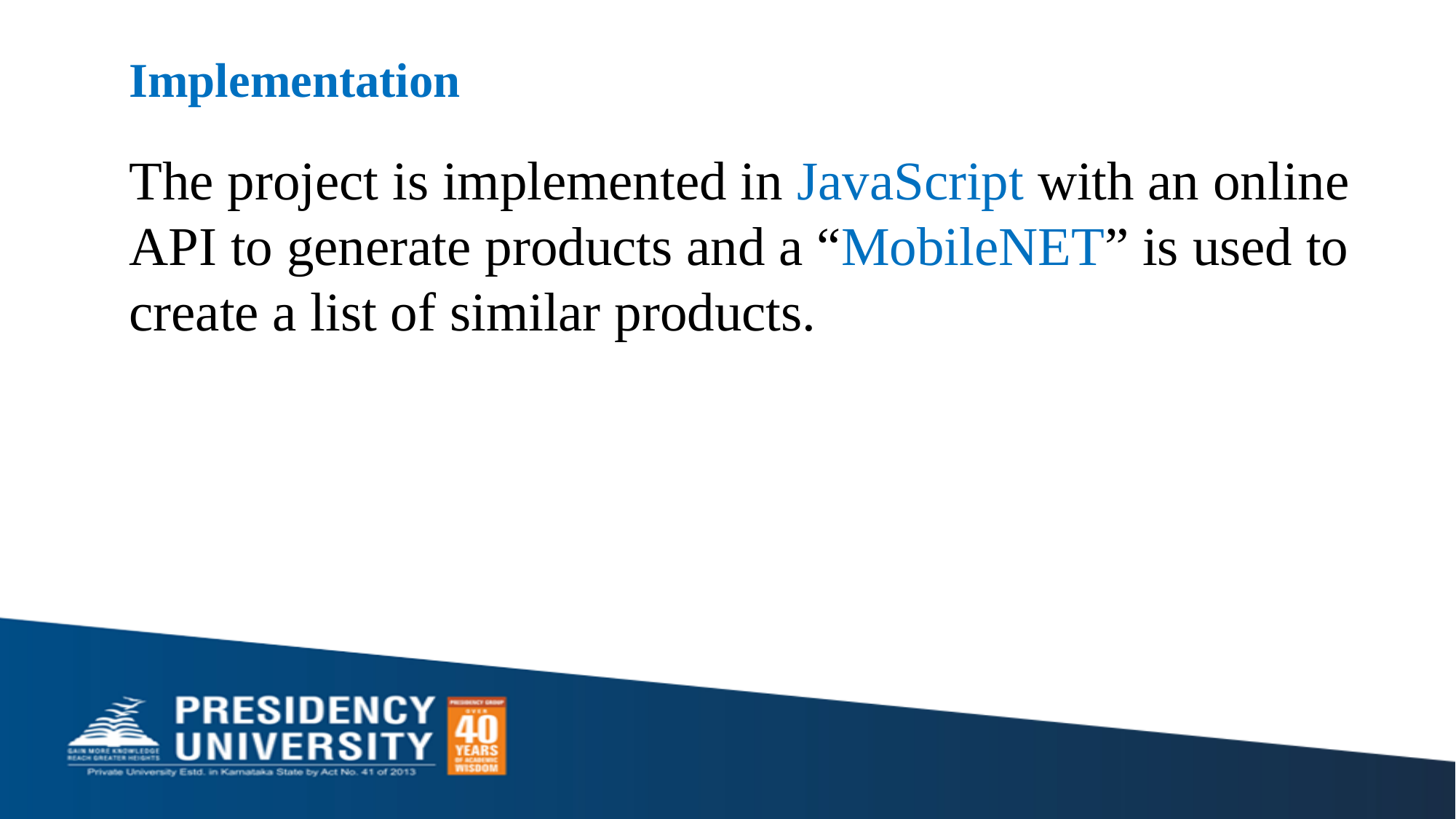

Implementation
The project is implemented in JavaScript with an online API to generate products and a “MobileNET” is used to create a list of similar products.

8